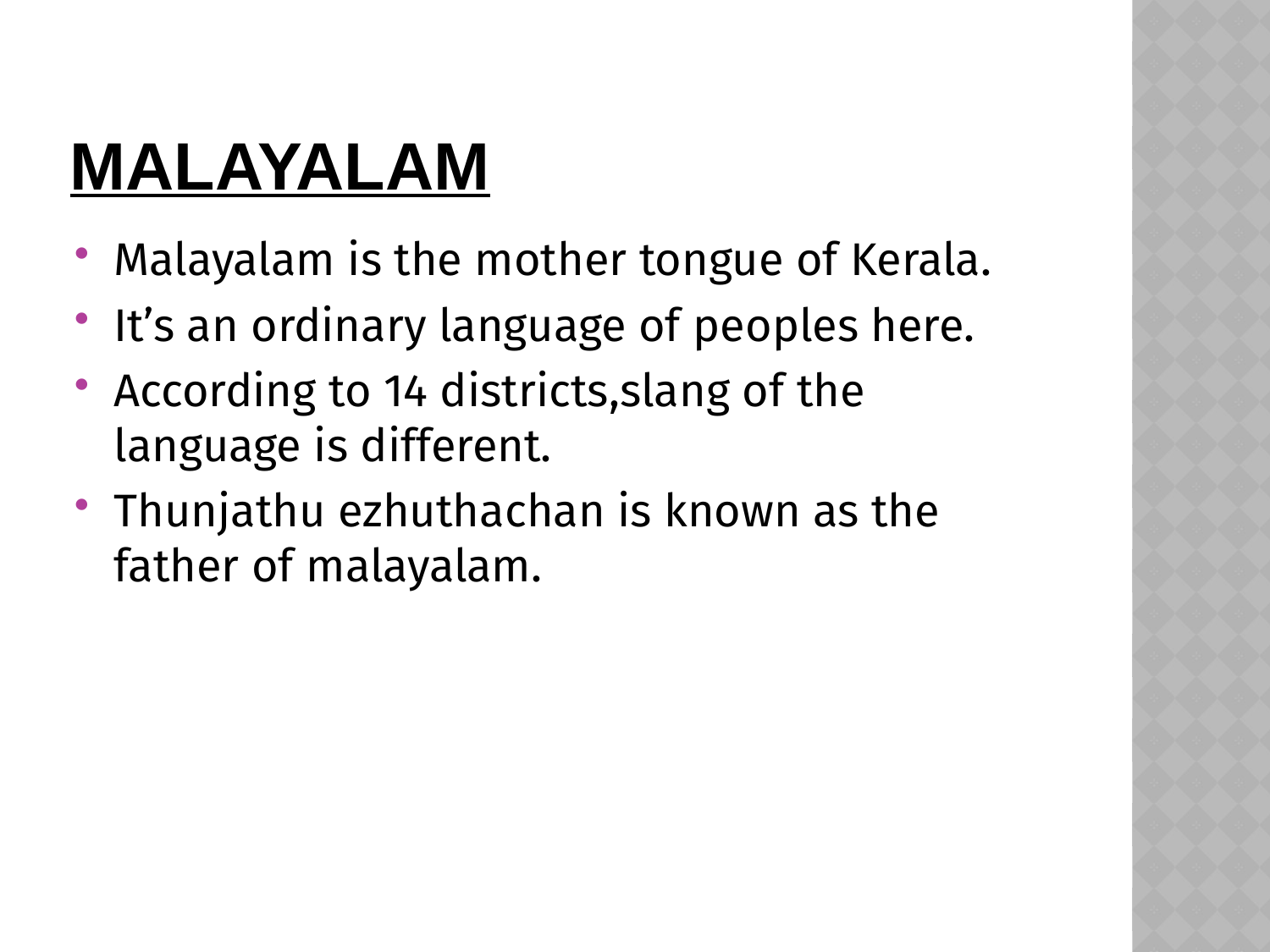

# MALAYALAM
Malayalam is the mother tongue of Kerala.
It’s an ordinary language of peoples here.
According to 14 districts,slang of the language is different.
Thunjathu ezhuthachan is known as the father of malayalam.